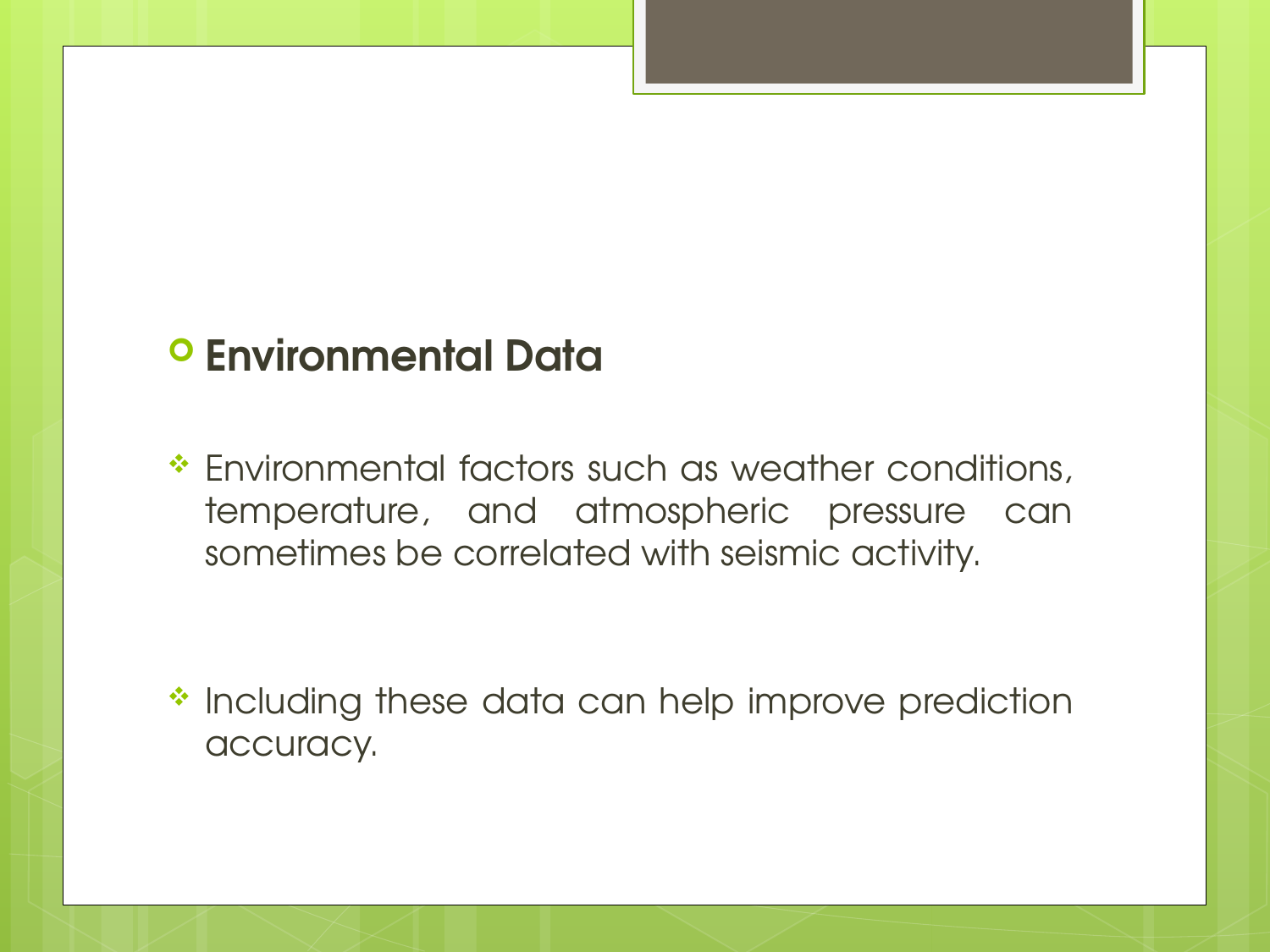

#
Environmental Data

Environmental factors such as weather conditions, temperature, and atmospheric pressure can sometimes be correlated with seismic activity.

Including these data can help improve prediction accuracy.